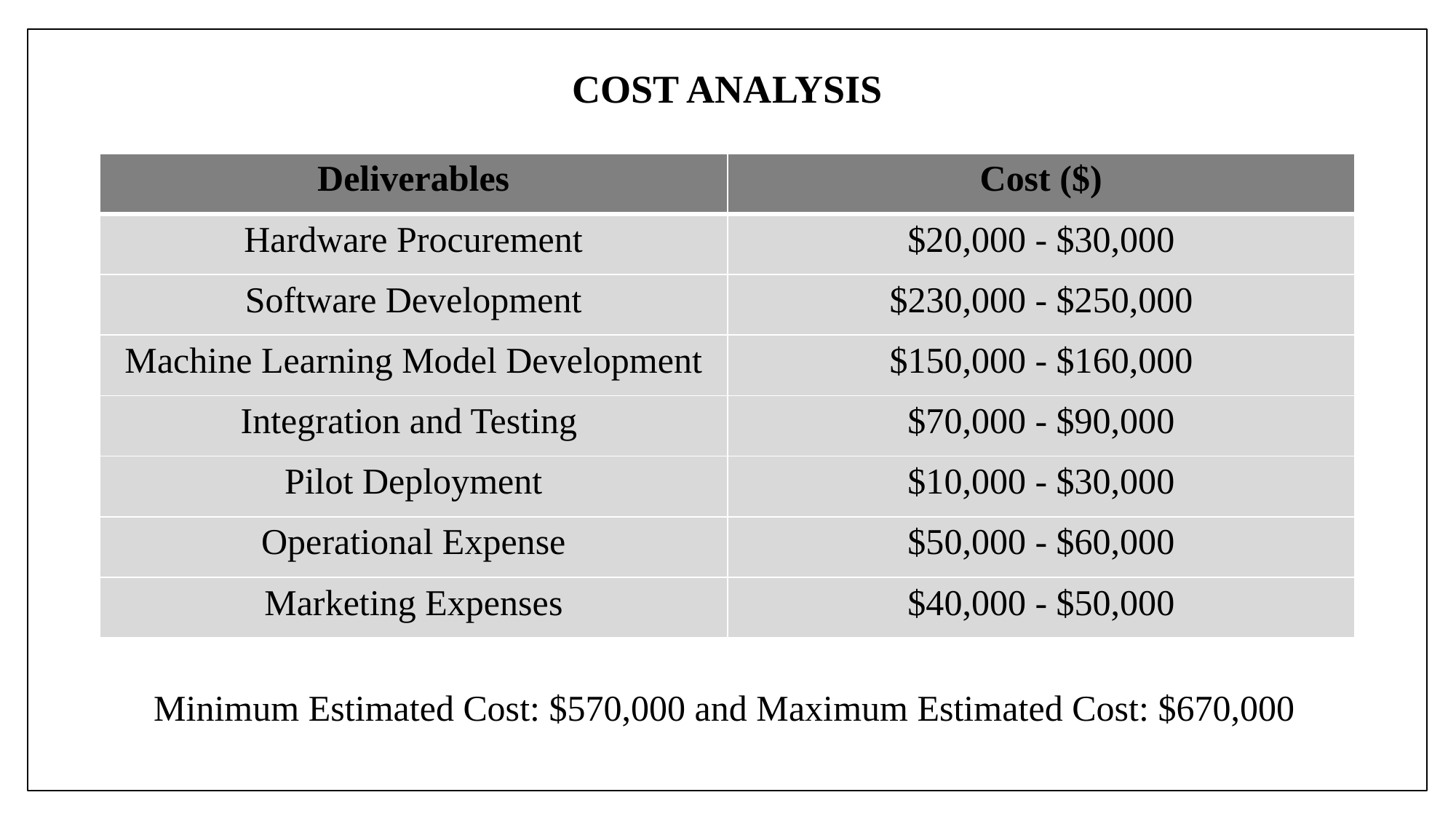

# COST ANALYSIS
| Deliverables | Cost ($) |
| --- | --- |
| Hardware Procurement | $20,000 - $30,000 |
| Software Development | $230,000 - $250,000 |
| Machine Learning Model Development | $150,000 - $160,000 |
| Integration and Testing | $70,000 - $90,000 |
| Pilot Deployment | $10,000 - $30,000 |
| Operational Expense | $50,000 - $60,000 |
| Marketing Expenses | $40,000 - $50,000 |
Minimum Estimated Cost: $570,000 and Maximum Estimated Cost: $670,000